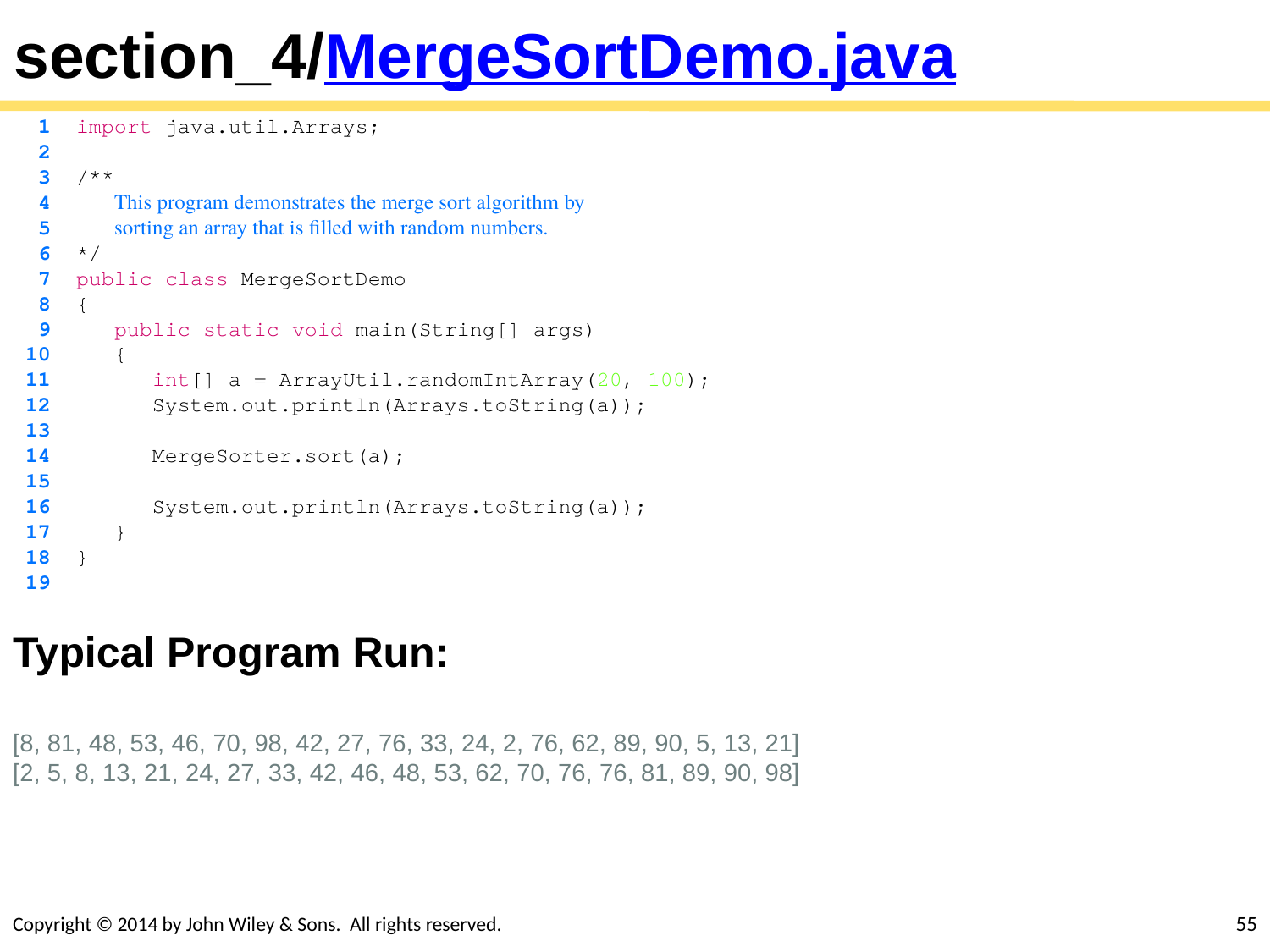

# section_4/MergeSortDemo.java
  1  import java.util.Arrays;
  2
  3  /**
  4     This program demonstrates the merge sort algorithm by
  5     sorting an array that is filled with random numbers.
  6  */
  7  public class MergeSortDemo
  8  {
  9     public static void main(String[] args)
 10     {
 11        int[] a = ArrayUtil.randomIntArray(20, 100);
 12        System.out.println(Arrays.toString(a));
 13
 14        MergeSorter.sort(a);
 15
 16        System.out.println(Arrays.toString(a));
 17     }
 18  }
 19
Typical Program Run:

[8, 81, 48, 53, 46, 70, 98, 42, 27, 76, 33, 24, 2, 76, 62, 89, 90, 5, 13, 21]
[2, 5, 8, 13, 21, 24, 27, 33, 42, 46, 48, 53, 62, 70, 76, 76, 81, 89, 90, 98]